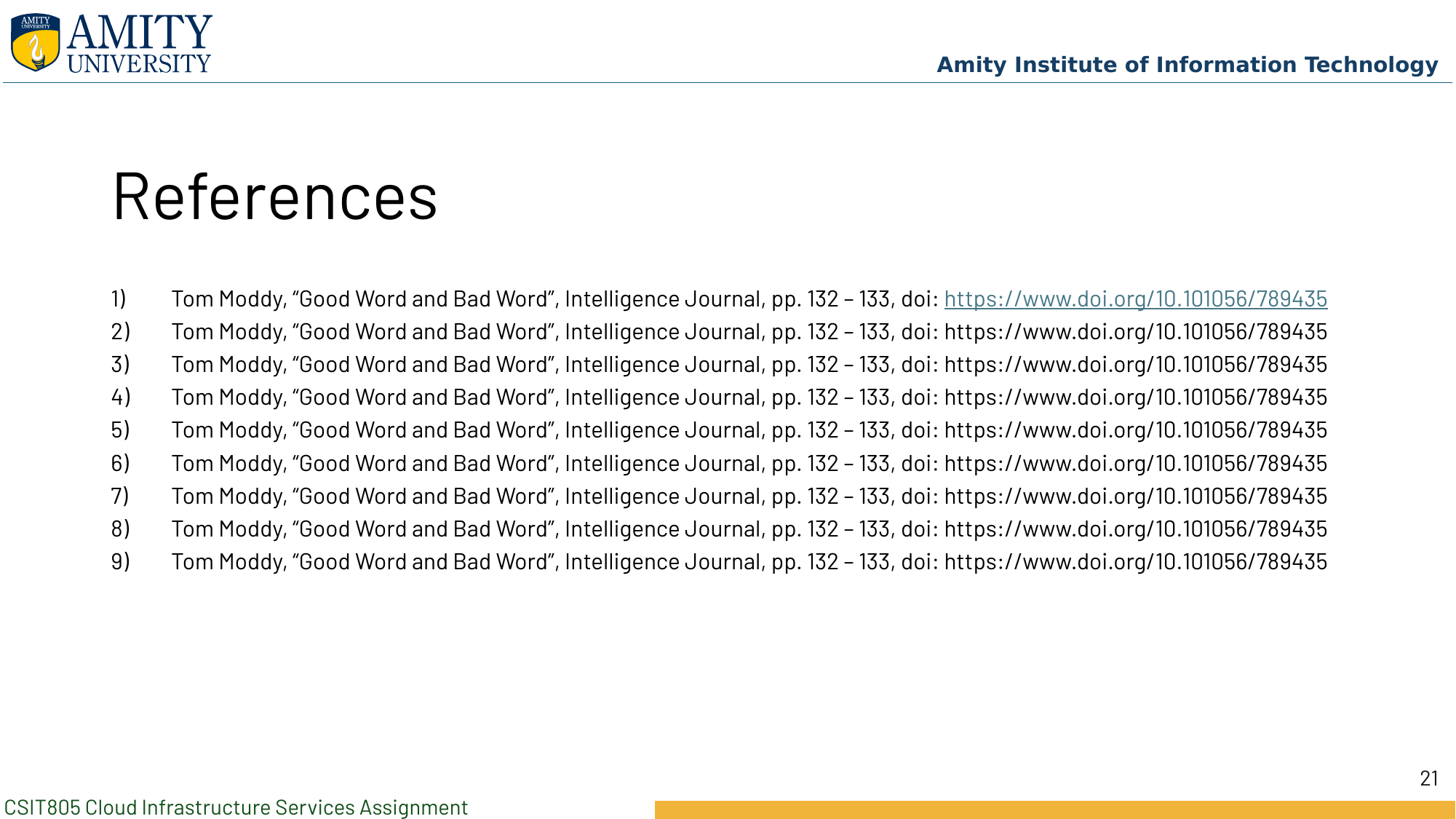

# References
Tom Moddy, “Good Word and Bad Word”, Intelligence Journal, pp. 132 – 133, doi: https://www.doi.org/10.101056/789435
Tom Moddy, “Good Word and Bad Word”, Intelligence Journal, pp. 132 – 133, doi: https://www.doi.org/10.101056/789435
Tom Moddy, “Good Word and Bad Word”, Intelligence Journal, pp. 132 – 133, doi: https://www.doi.org/10.101056/789435
Tom Moddy, “Good Word and Bad Word”, Intelligence Journal, pp. 132 – 133, doi: https://www.doi.org/10.101056/789435
Tom Moddy, “Good Word and Bad Word”, Intelligence Journal, pp. 132 – 133, doi: https://www.doi.org/10.101056/789435
Tom Moddy, “Good Word and Bad Word”, Intelligence Journal, pp. 132 – 133, doi: https://www.doi.org/10.101056/789435
Tom Moddy, “Good Word and Bad Word”, Intelligence Journal, pp. 132 – 133, doi: https://www.doi.org/10.101056/789435
Tom Moddy, “Good Word and Bad Word”, Intelligence Journal, pp. 132 – 133, doi: https://www.doi.org/10.101056/789435
Tom Moddy, “Good Word and Bad Word”, Intelligence Journal, pp. 132 – 133, doi: https://www.doi.org/10.101056/789435

21